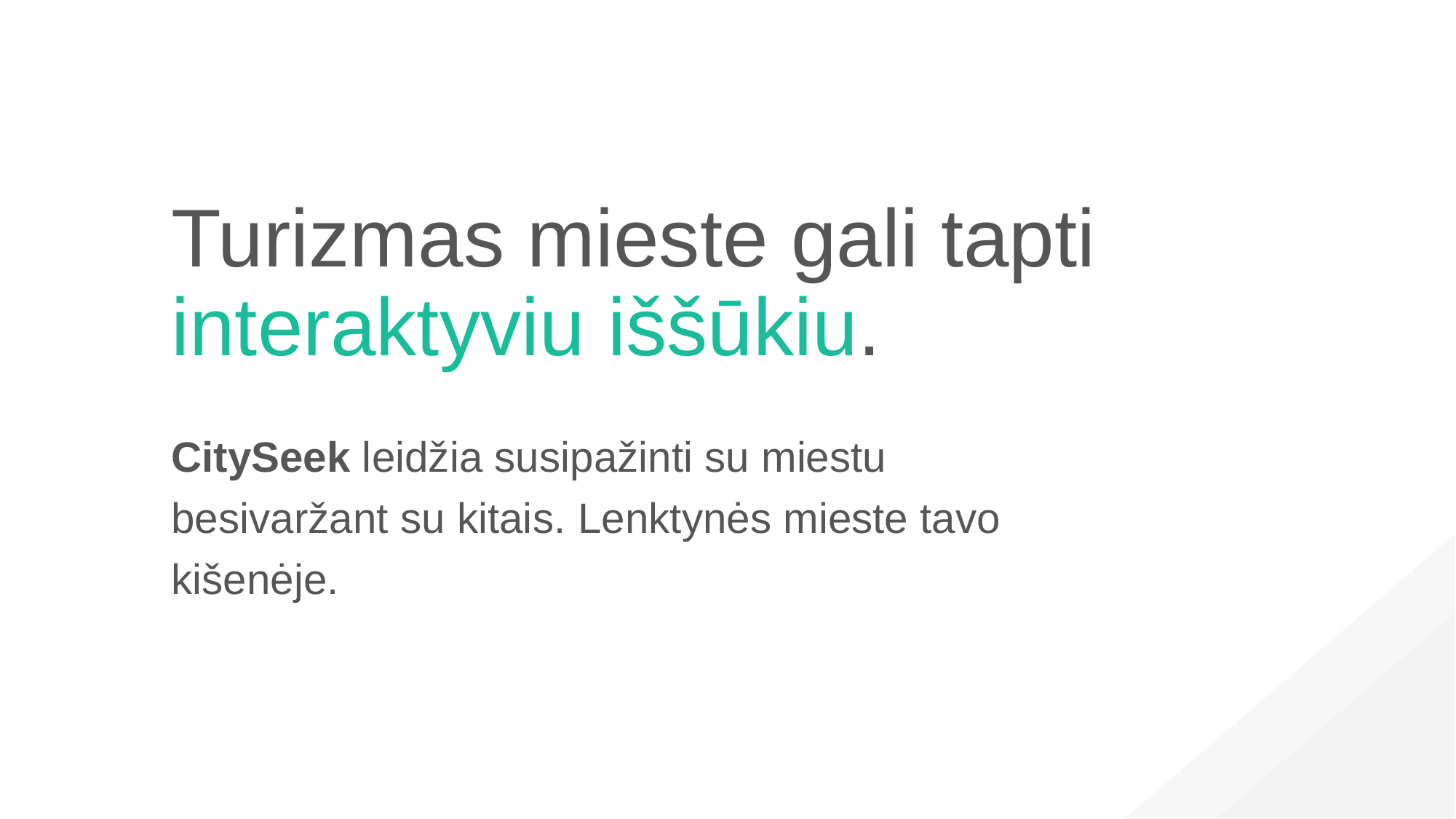

Turizmas mieste gali tapti interaktyviu iššūkiu.
CitySeek leidžia susipažinti su miestu besivaržant su kitais. Lenktynės mieste tavo kišenėje.